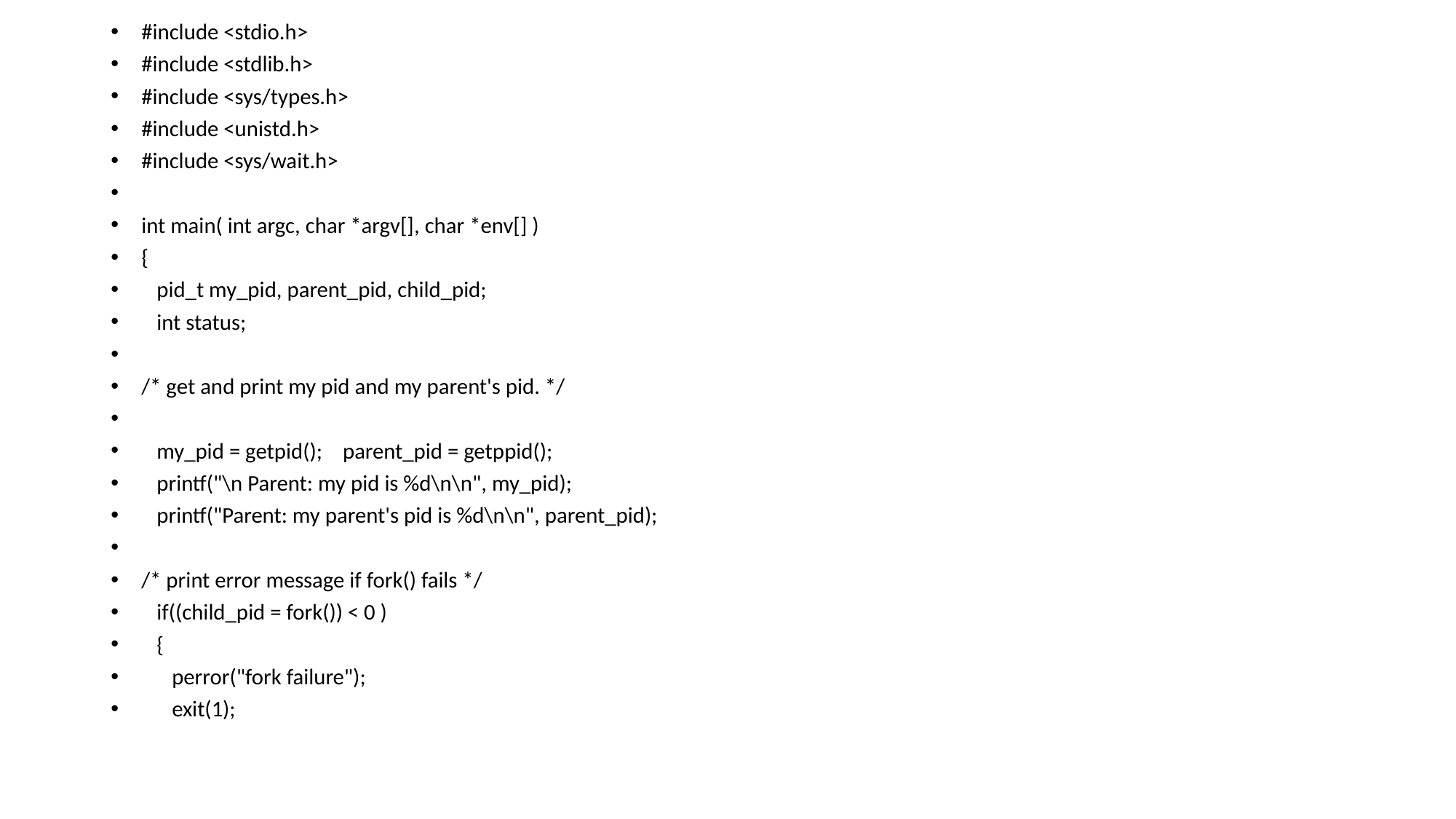

#include <stdio.h>
#include <stdlib.h>
#include <sys/types.h>
#include <unistd.h>
#include <sys/wait.h>

int main( int argc, char *argv[], char *env[] )
{
   pid_t my_pid, parent_pid, child_pid;
   int status;

/* get and print my pid and my parent's pid. */

   my_pid = getpid();    parent_pid = getppid();
   printf("\n Parent: my pid is %d\n\n", my_pid);
   printf("Parent: my parent's pid is %d\n\n", parent_pid);

/* print error message if fork() fails */
   if((child_pid = fork()) < 0 )
   {
      perror("fork failure");
      exit(1);